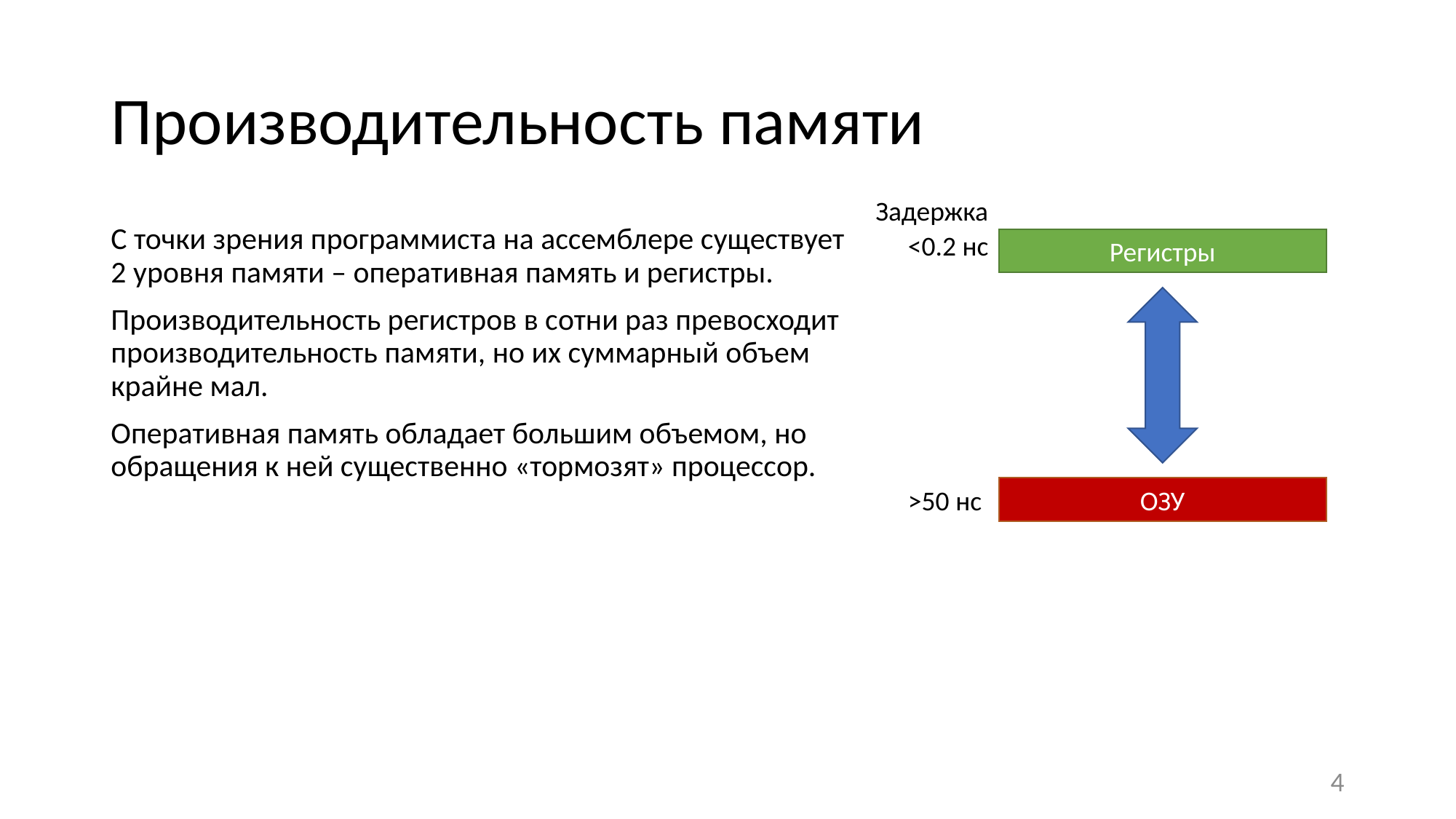

# Производительность памяти
Задержка
С точки зрения программиста на ассемблере существует 2 уровня памяти – оперативная память и регистры.
Производительность регистров в сотни раз превосходит производительность памяти, но их суммарный объем крайне мал.
Оперативная память обладает большим объемом, но обращения к ней существенно «тормозят» процессор.

<0.2 нс
Регистры

>50 нс
ОЗУ
4